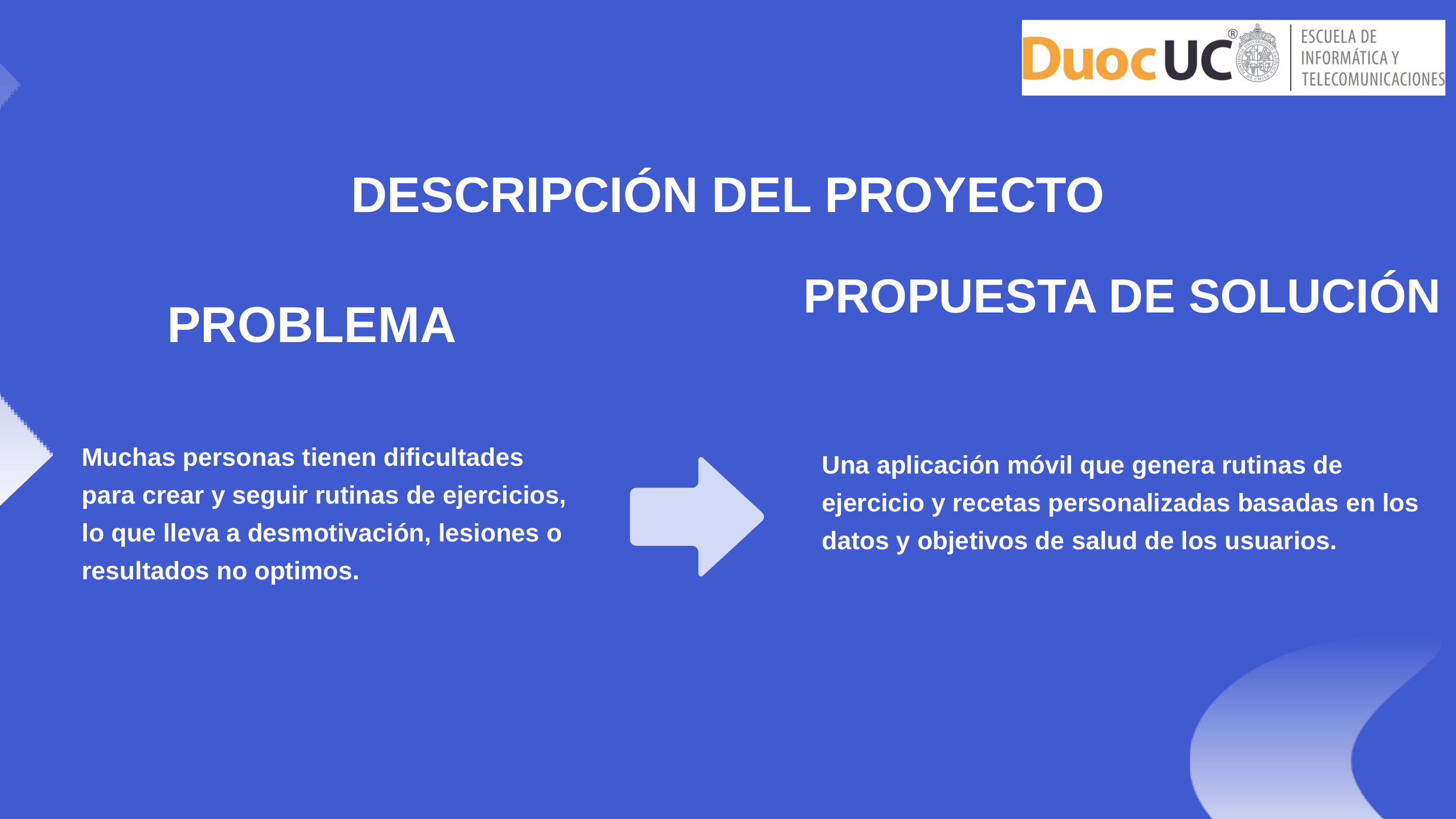

DESCRIPCIÓN DEL PROYECTO
PROPUESTA DE SOLUCIÓN
PROBLEMA
Muchas personas tienen dificultades para crear y seguir rutinas de ejercicios, lo que lleva a desmotivación, lesiones o resultados no optimos.
Una aplicación móvil que genera rutinas de ejercicio y recetas personalizadas basadas en los datos y objetivos de salud de los usuarios.